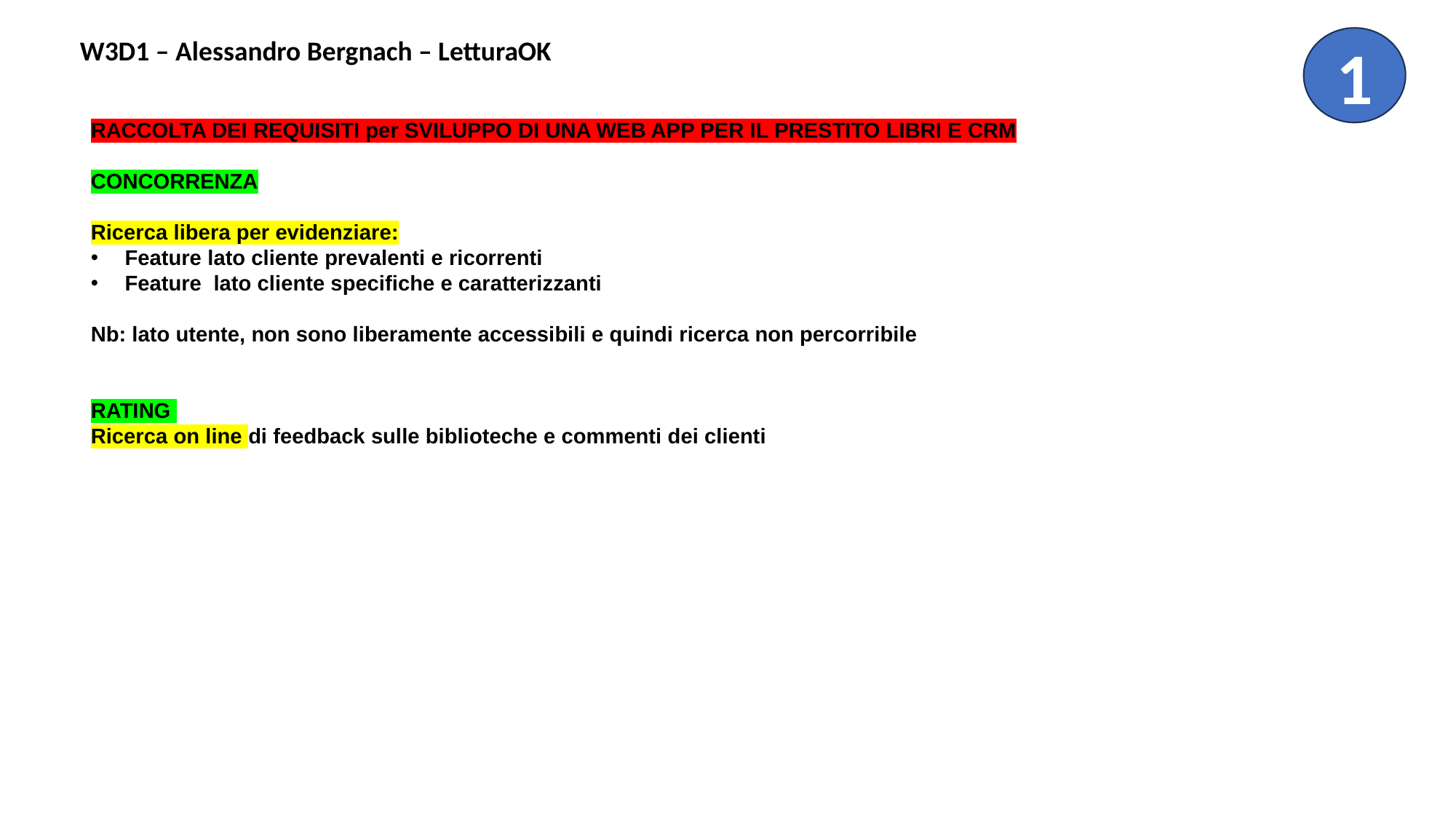

W3D1 – Alessandro Bergnach – LetturaOK
1
RACCOLTA DEI REQUISITI per SVILUPPO DI UNA WEB APP PER IL PRESTITO LIBRI E CRM

CONCORRENZA

Ricerca libera per evidenziare:
Feature lato cliente prevalenti e ricorrenti
Feature  lato cliente specifiche e caratterizzanti

Nb: lato utente, non sono liberamente accessibili e quindi ricerca non percorribile

RATING
Ricerca on line di feedback sulle biblioteche e commenti dei clienti